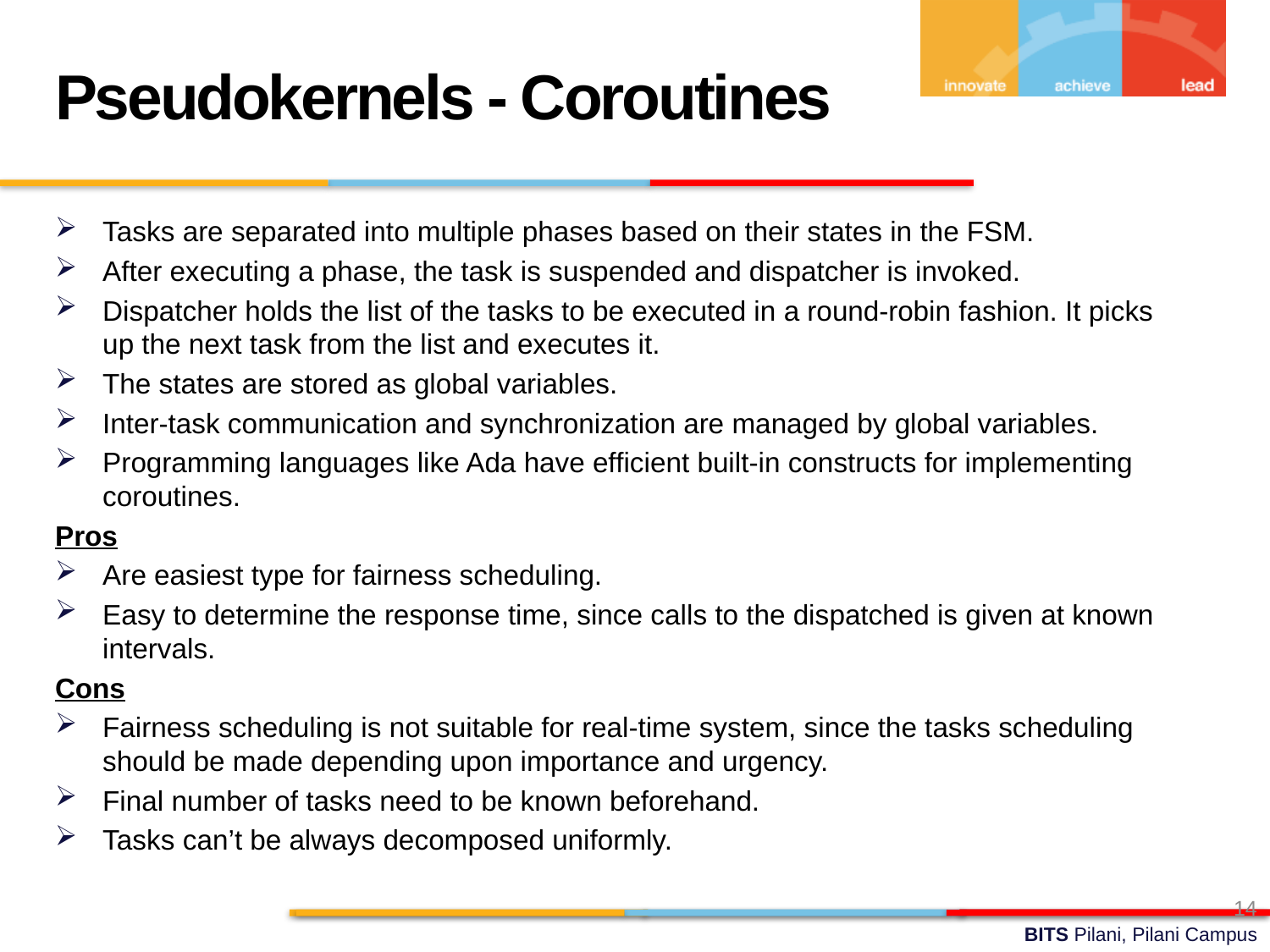

Pseudokernels - Coroutines
Tasks are separated into multiple phases based on their states in the FSM.
After executing a phase, the task is suspended and dispatcher is invoked.
Dispatcher holds the list of the tasks to be executed in a round-robin fashion. It picks up the next task from the list and executes it.
The states are stored as global variables.
Inter-task communication and synchronization are managed by global variables.
Programming languages like Ada have efficient built-in constructs for implementing coroutines.
Pros
Are easiest type for fairness scheduling.
Easy to determine the response time, since calls to the dispatched is given at known intervals.
Cons
Fairness scheduling is not suitable for real-time system, since the tasks scheduling should be made depending upon importance and urgency.
Final number of tasks need to be known beforehand.
Tasks can’t be always decomposed uniformly.

14